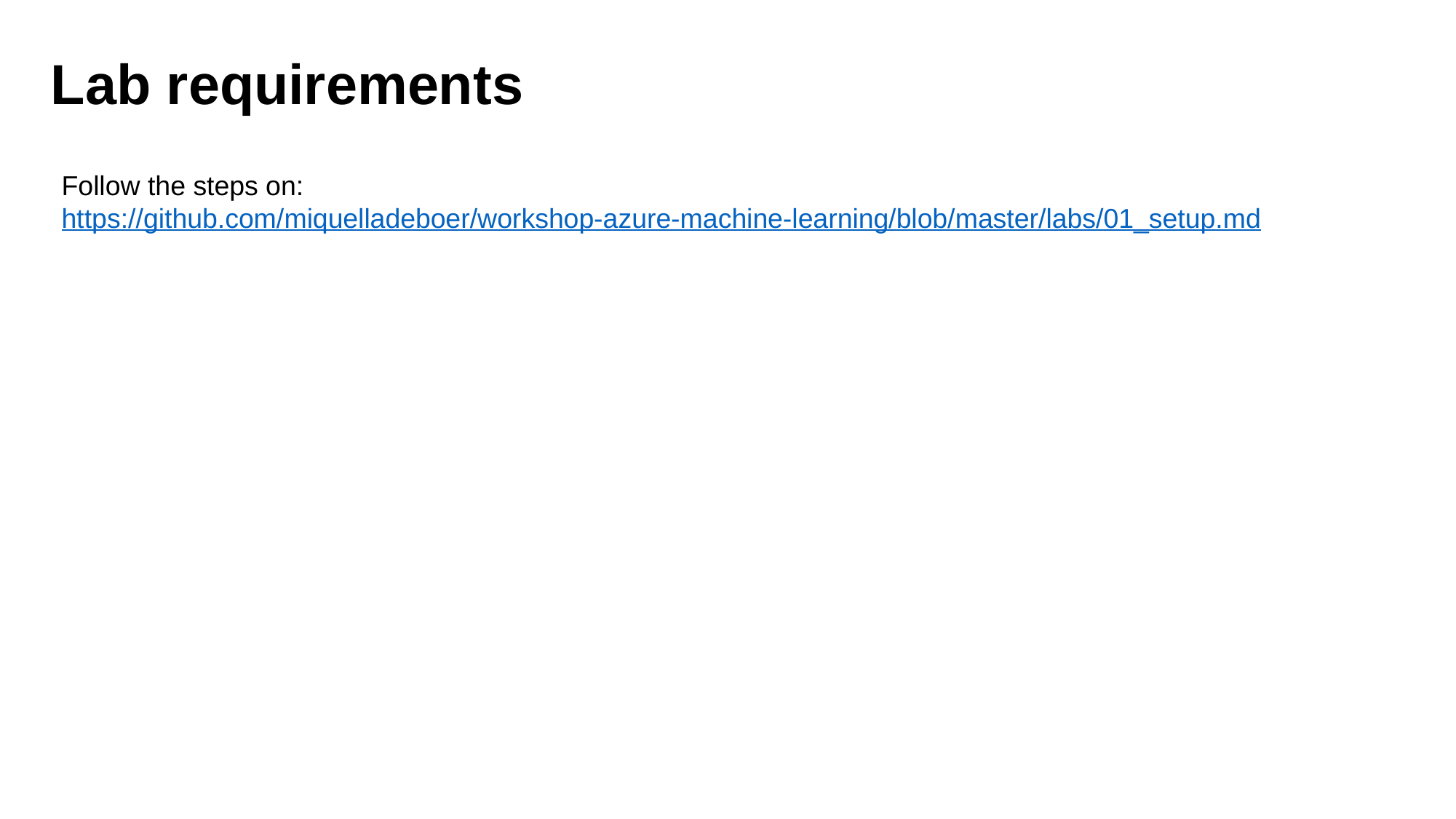

# Lab requirements
Follow the steps on: https://github.com/miquelladeboer/workshop-azure-machine-learning/blob/master/labs/01_setup.md